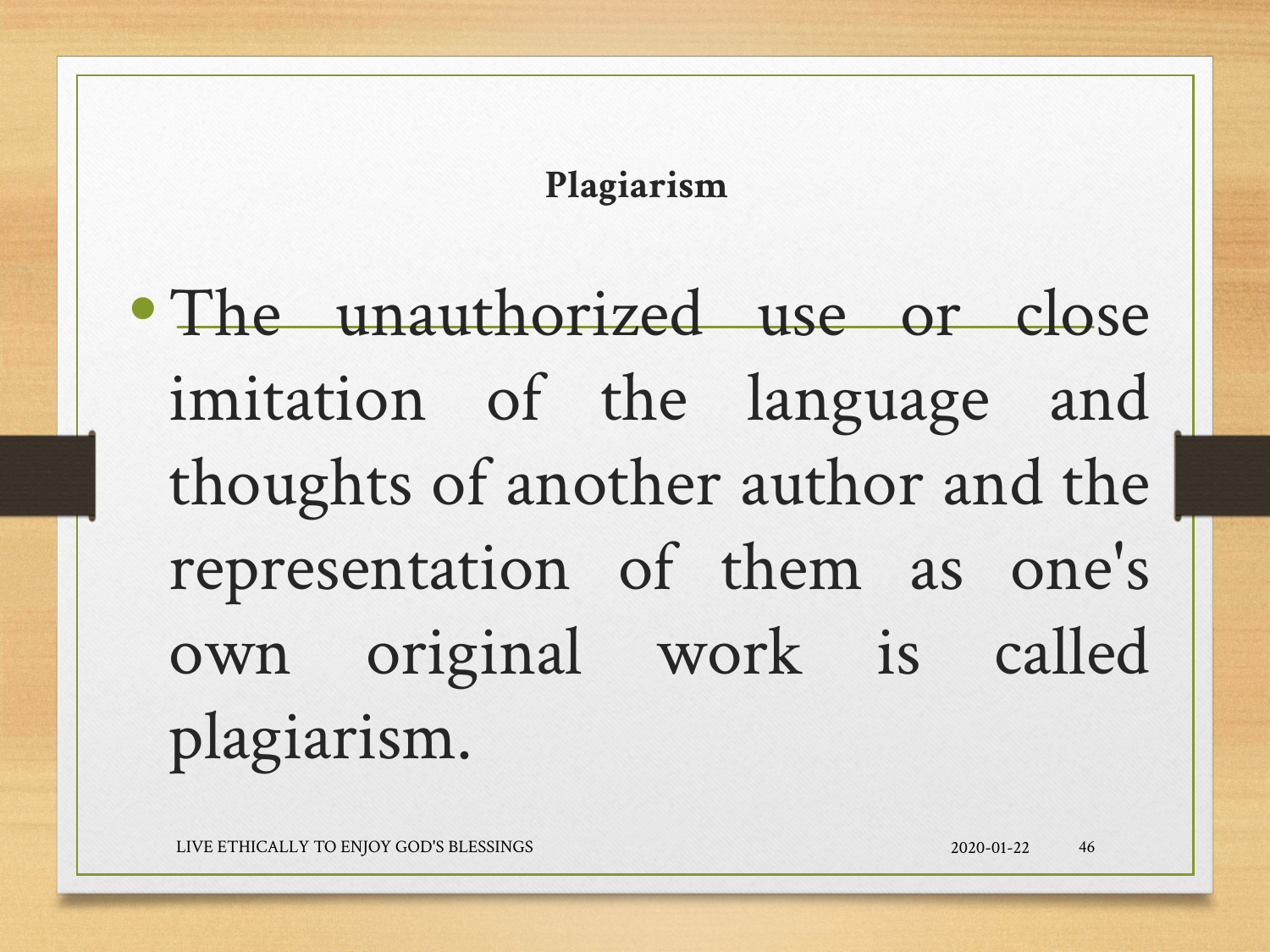

# Plagiarism
The unauthorized use or close imitation of the language and thoughts of another author and the representation of them as one's own original work is called plagiarism.
LIVE ETHICALLY TO ENJOY GOD'S BLESSINGS
2020-01-22
46